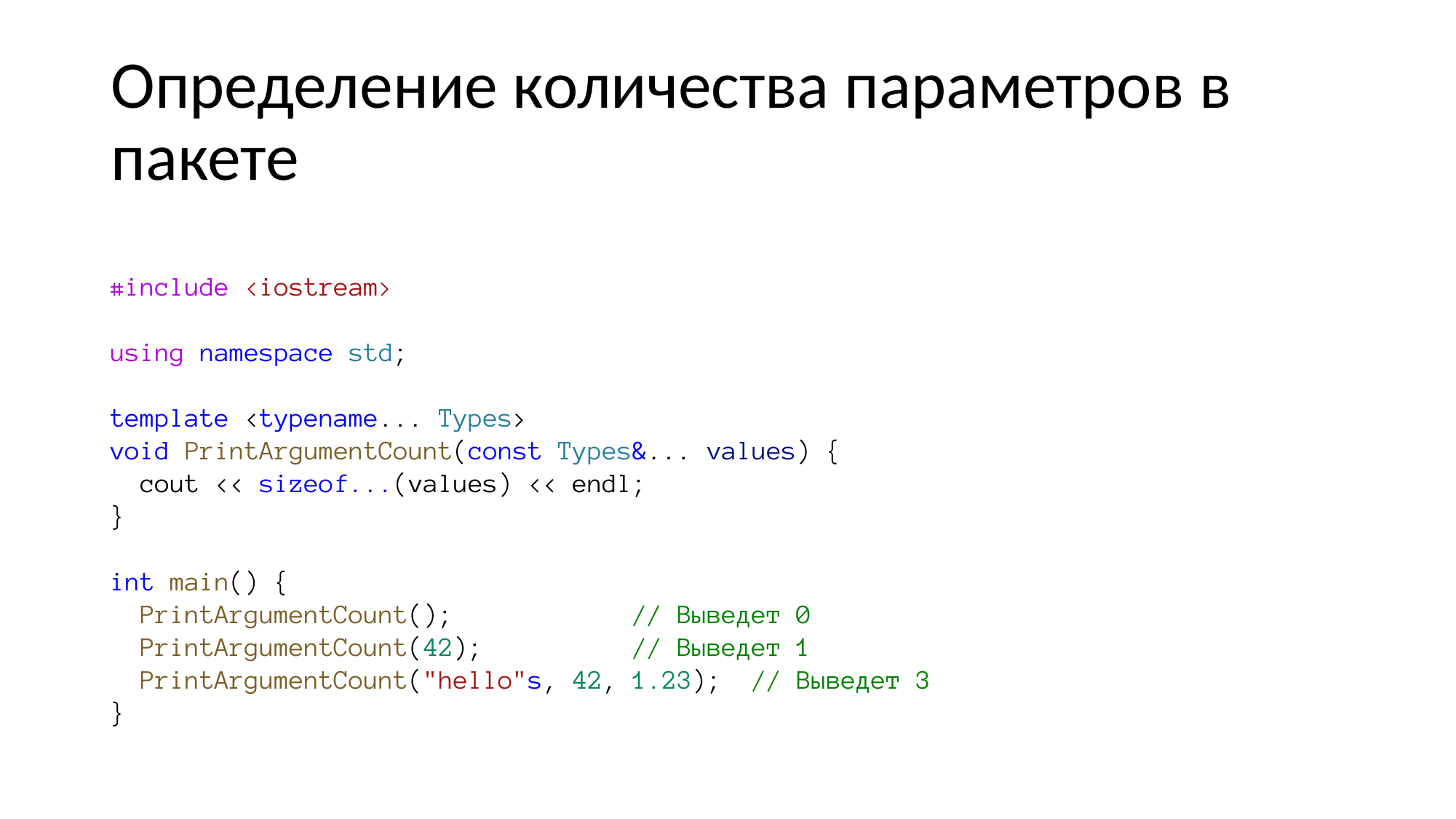

# Определение количества параметров в пакете
#include <iostream>
using namespace std;
template <typename... Types>
void PrintArgumentCount(const Types&... values) {
  cout << sizeof...(values) << endl;
}
int main() {
  PrintArgumentCount();            // Выведет 0
  PrintArgumentCount(42);          // Выведет 1
  PrintArgumentCount("hello"s, 42, 1.23);  // Выведет 3
}